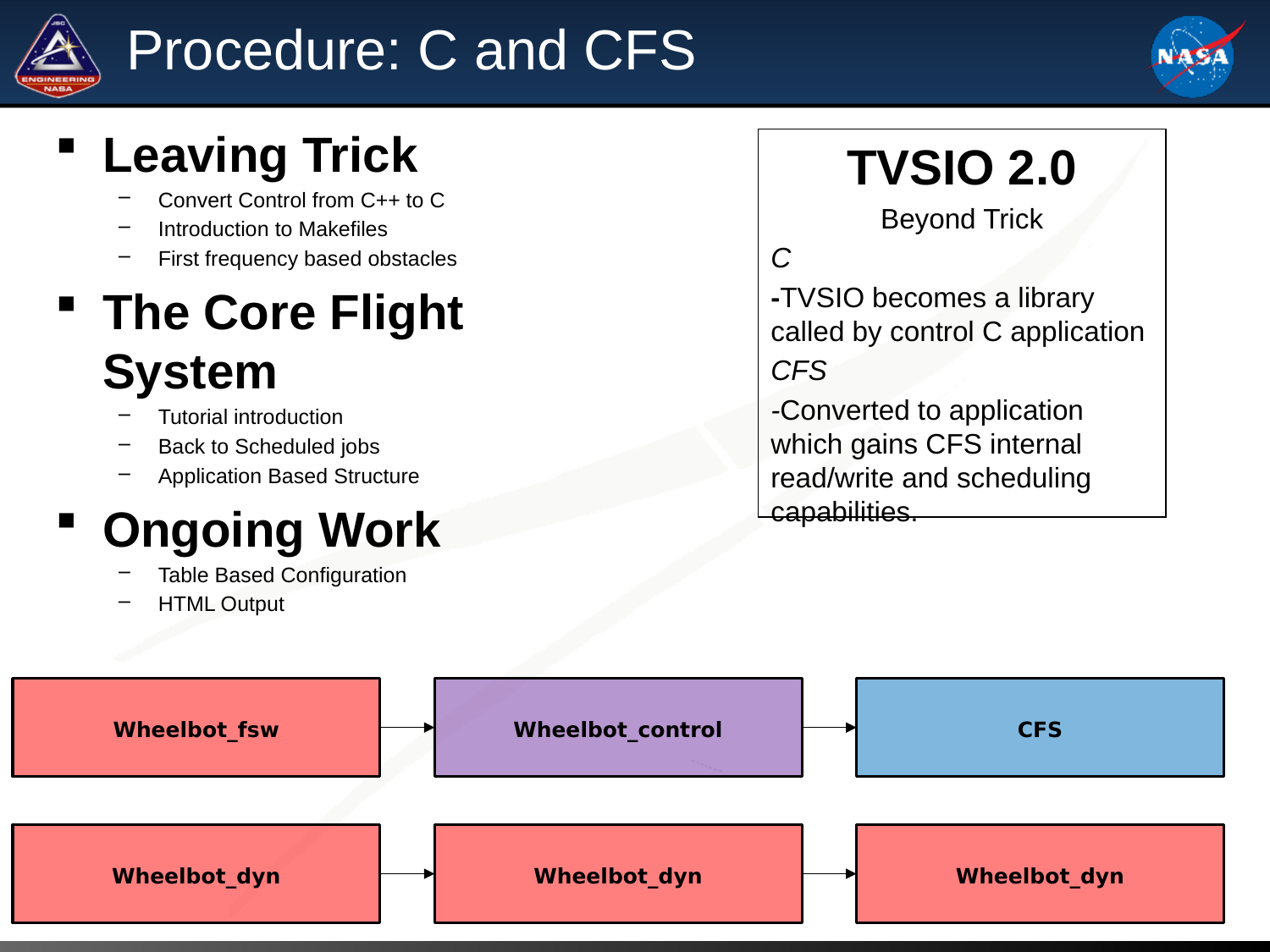

# Procedure: C and CFS
Leaving Trick
Convert Control from C++ to C
Introduction to Makefiles
First frequency based obstacles
The Core Flight System
Tutorial introduction
Back to Scheduled jobs
Application Based Structure
Ongoing Work
Table Based Configuration
HTML Output
TVSIO 2.0
Beyond Trick
C
-TVSIO becomes a library called by control C application
CFS
-Converted to application which gains CFS internal read/write and scheduling capabilities.

Wheelbot_fsw

Wheelbot_control

CFS

Wheelbot_dyn

Wheelbot_dyn

Wheelbot_dyn